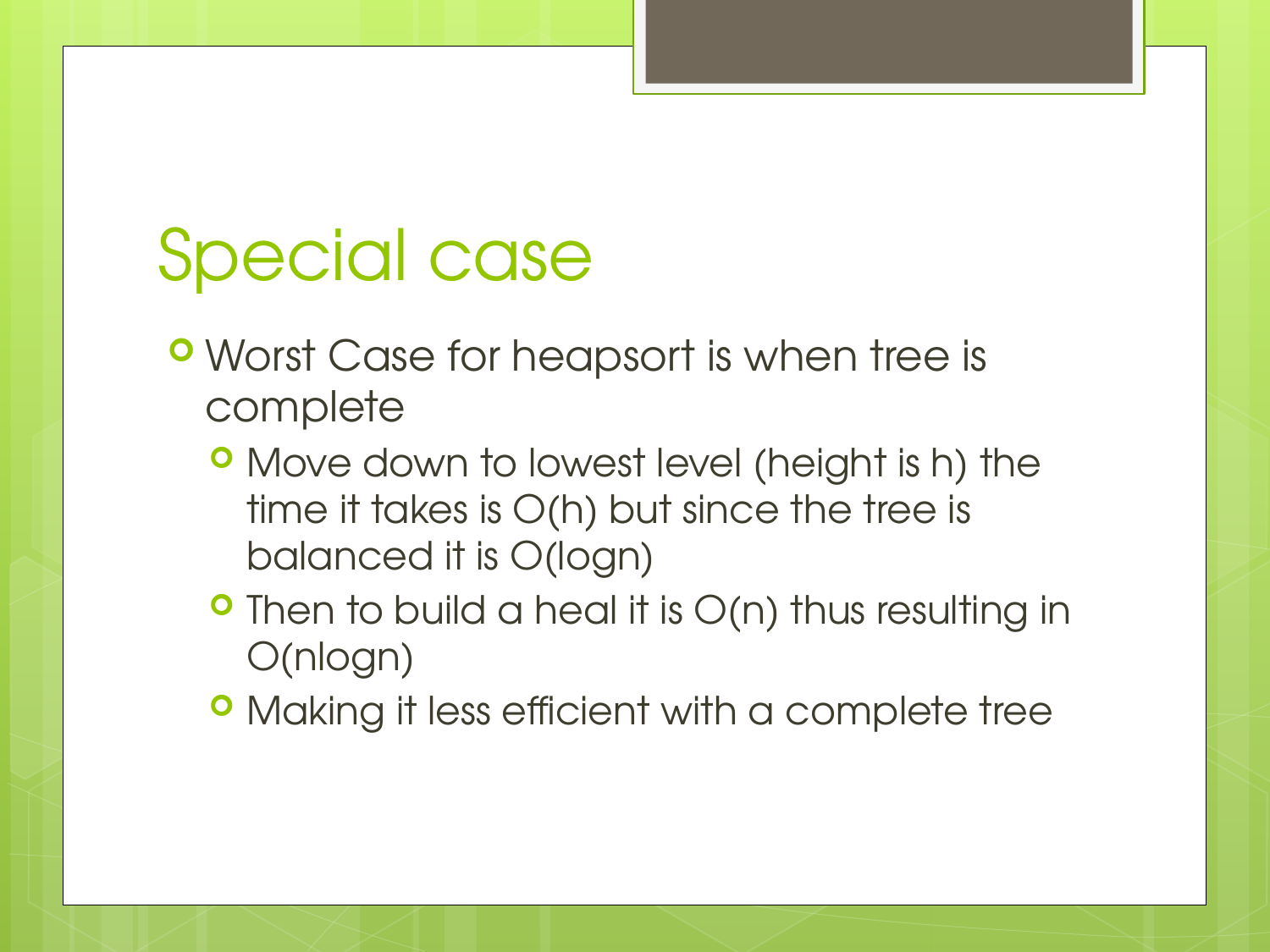

# Special case
Worst Case for heapsort is when tree is complete
Move down to lowest level (height is h) the time it takes is O(h) but since the tree is balanced it is O(logn)
Then to build a heal it is O(n) thus resulting in O(nlogn)
Making it less efficient with a complete tree